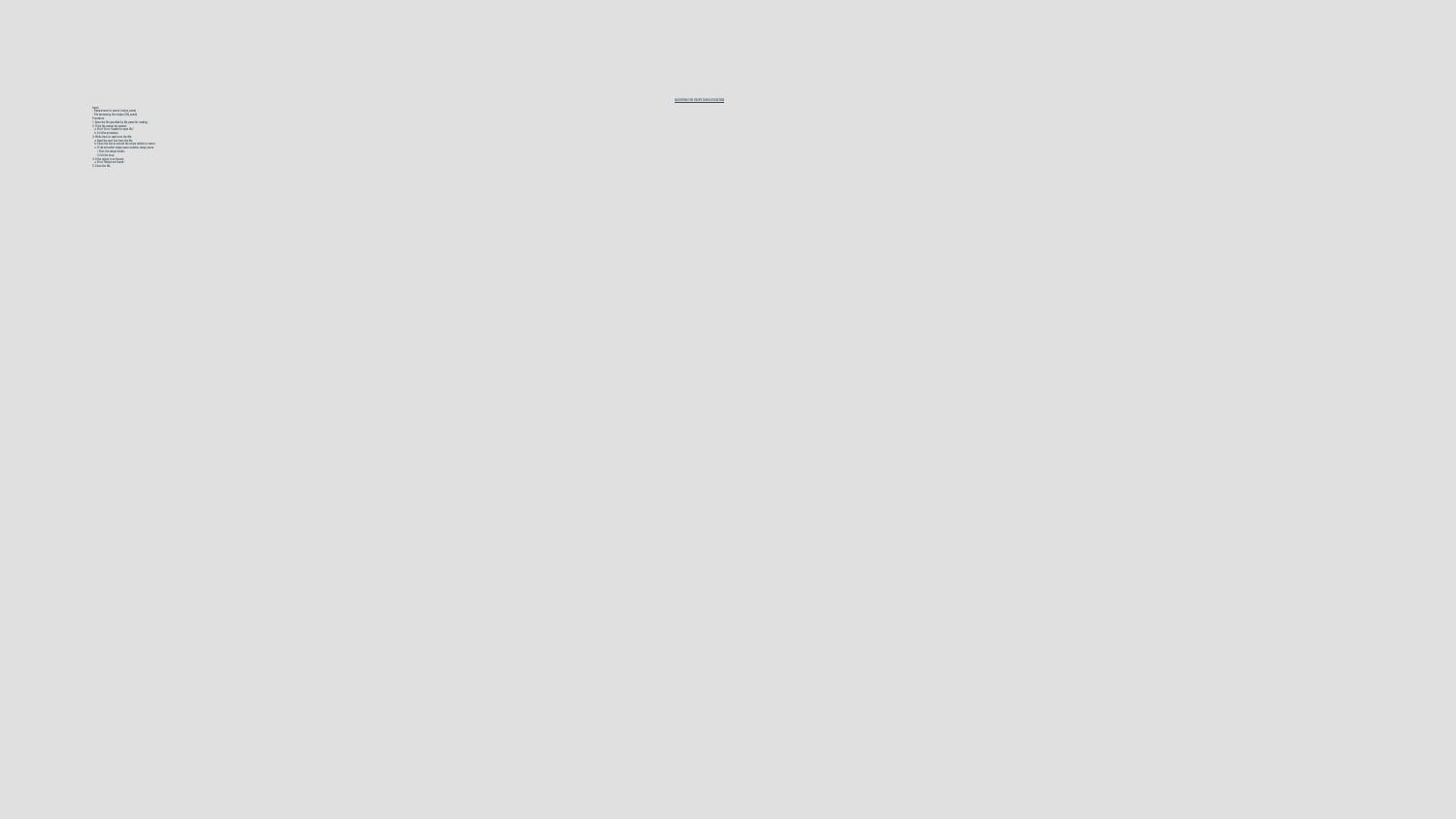

# ALGORITHM FOR RECIPE SEARCH FUNCTION

Input:
- Recipe name to search (recipe_name)
- File containing the recipes (file_name)
Procedure:
1. Open the file specified by file_name for reading.
2. If the file cannot be opened:
   a. Print "Error: Unable to open file."
   b. Exit the procedure.
3. While lines to read from the file:
   a. Read the next line from the file.
   b. Parse the line to extract the recipe details in vector.
   c. If the extracted recipe name matches recipe_name:
      i. Print the recipe details.
      ii. Exit the loop.
4. If the recipe is not found:
   a. Print "Recipe not found."
5. Close the file.